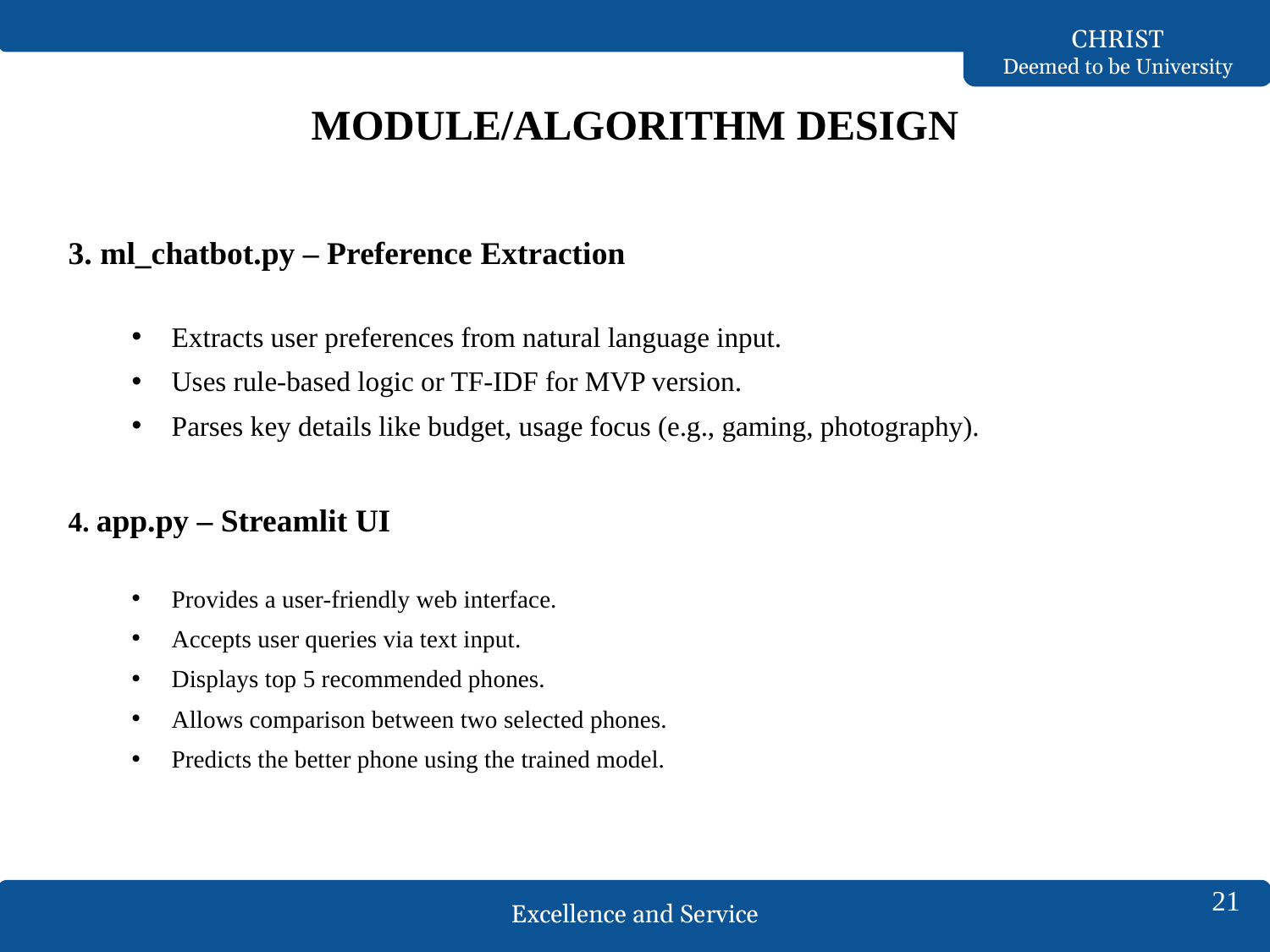

# MODULE/ALGORITHM DESIGN
3. ml_chatbot.py – Preference Extraction

Extracts user preferences from natural language input.
Uses rule-based logic or TF-IDF for MVP version.
Parses key details like budget, usage focus (e.g., gaming, photography).

4. app.py – Streamlit UI

Provides a user-friendly web interface.
Accepts user queries via text input.
Displays top 5 recommended phones.
Allows comparison between two selected phones.
Predicts the better phone using the trained model.
21